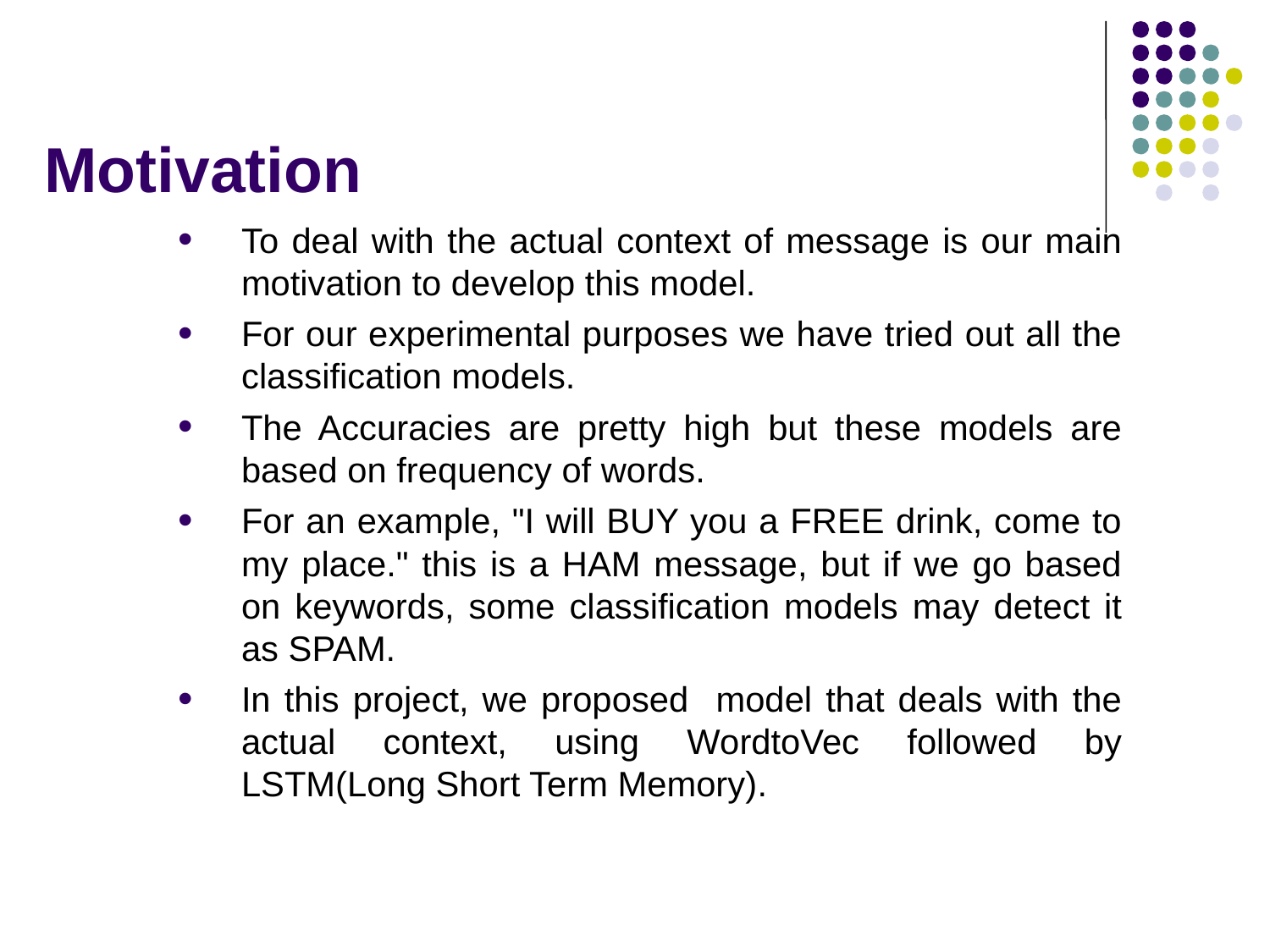

# Motivation
To deal with the actual context of message is our main motivation to develop this model.
For our experimental purposes we have tried out all the classification models.
The Accuracies are pretty high but these models are based on frequency of words.
For an example, "I will BUY you a FREE drink, come to my place." this is a HAM message, but if we go based on keywords, some classification models may detect it as SPAM.
In this project, we proposed  model that deals with the actual context, using WordtoVec followed by LSTM(Long Short Term Memory).